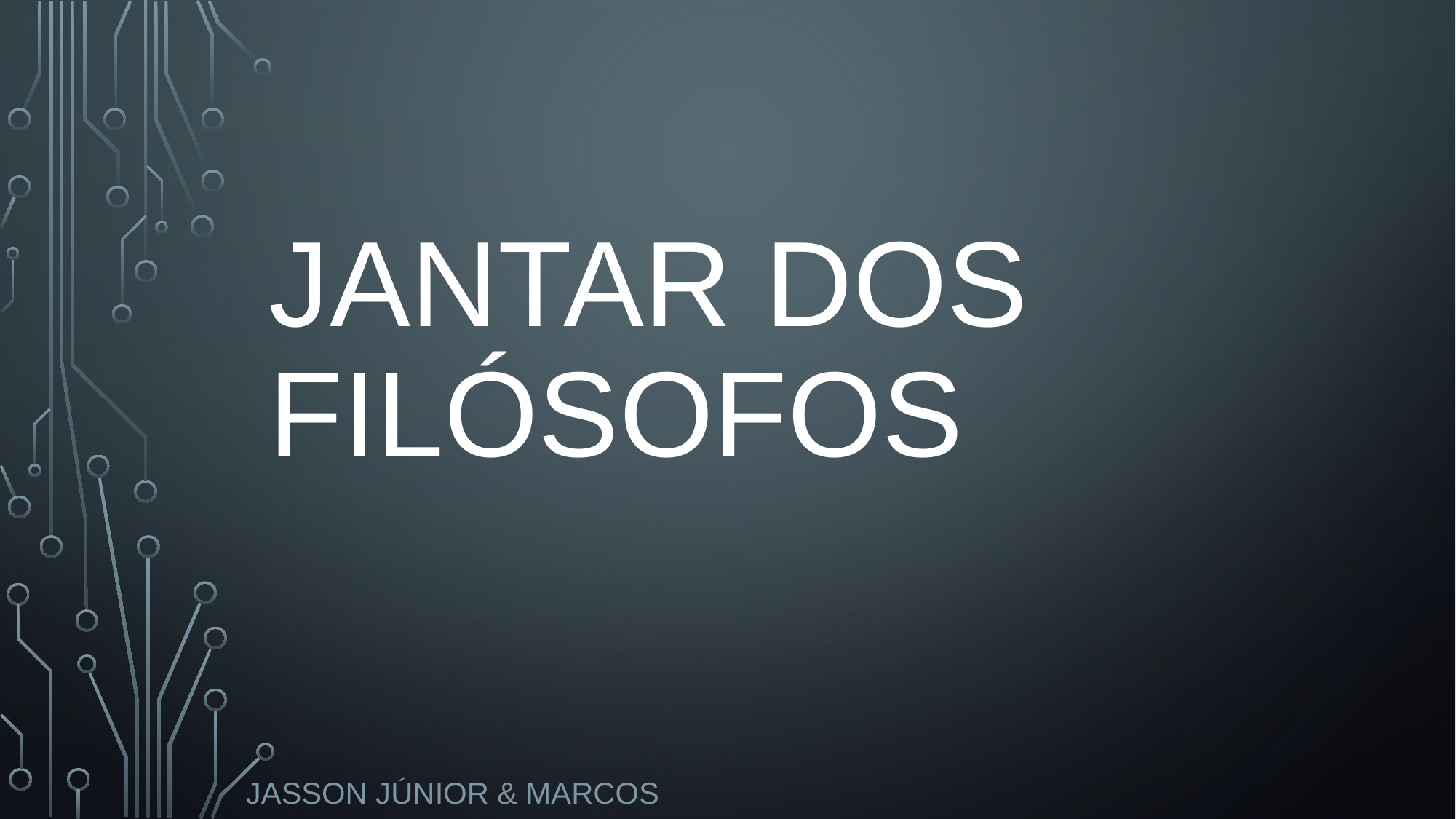

# jantar dos filósofos
Jasson Júnior & marcos melo